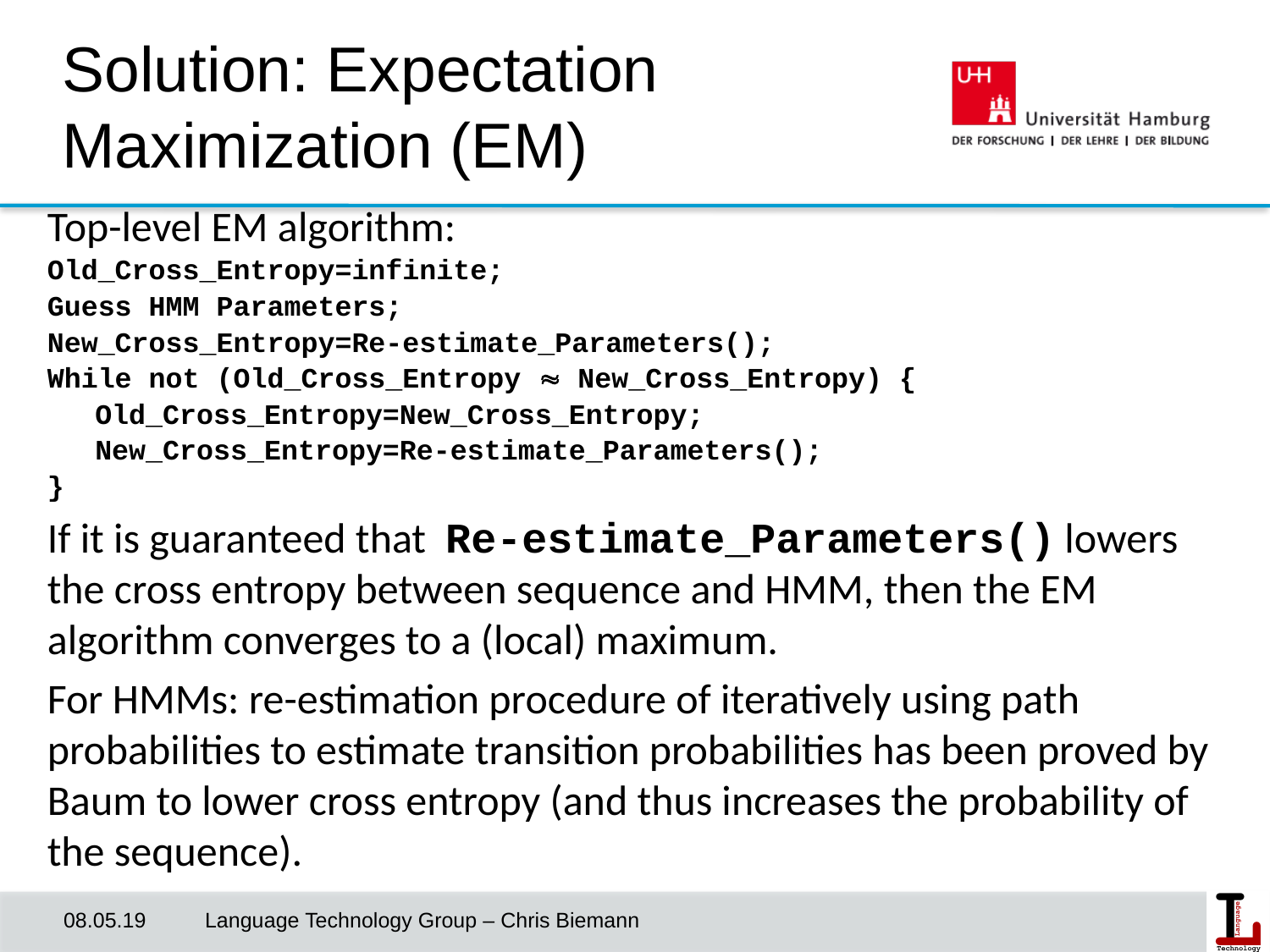

# Solution: Expectation Maximization (EM)
Top-level EM algorithm:
Old_Cross_Entropy=infinite;
Guess HMM Parameters;
New_Cross_Entropy=Re-estimate_Parameters();
While not (Old_Cross_Entropy ≈ New_Cross_Entropy) {
	Old_Cross_Entropy=New_Cross_Entropy;
	New_Cross_Entropy=Re-estimate_Parameters();
}
If it is guaranteed that  Re-estimate_Parameters() lowers the cross entropy between sequence and HMM, then the EM algorithm converges to a (local) maximum.
For HMMs: re-estimation procedure of iteratively using path probabilities to estimate transition probabilities has been proved by Baum to lower cross entropy (and thus increases the probability of the sequence).
08.05.19
 Language Technology Group – Chris Biemann